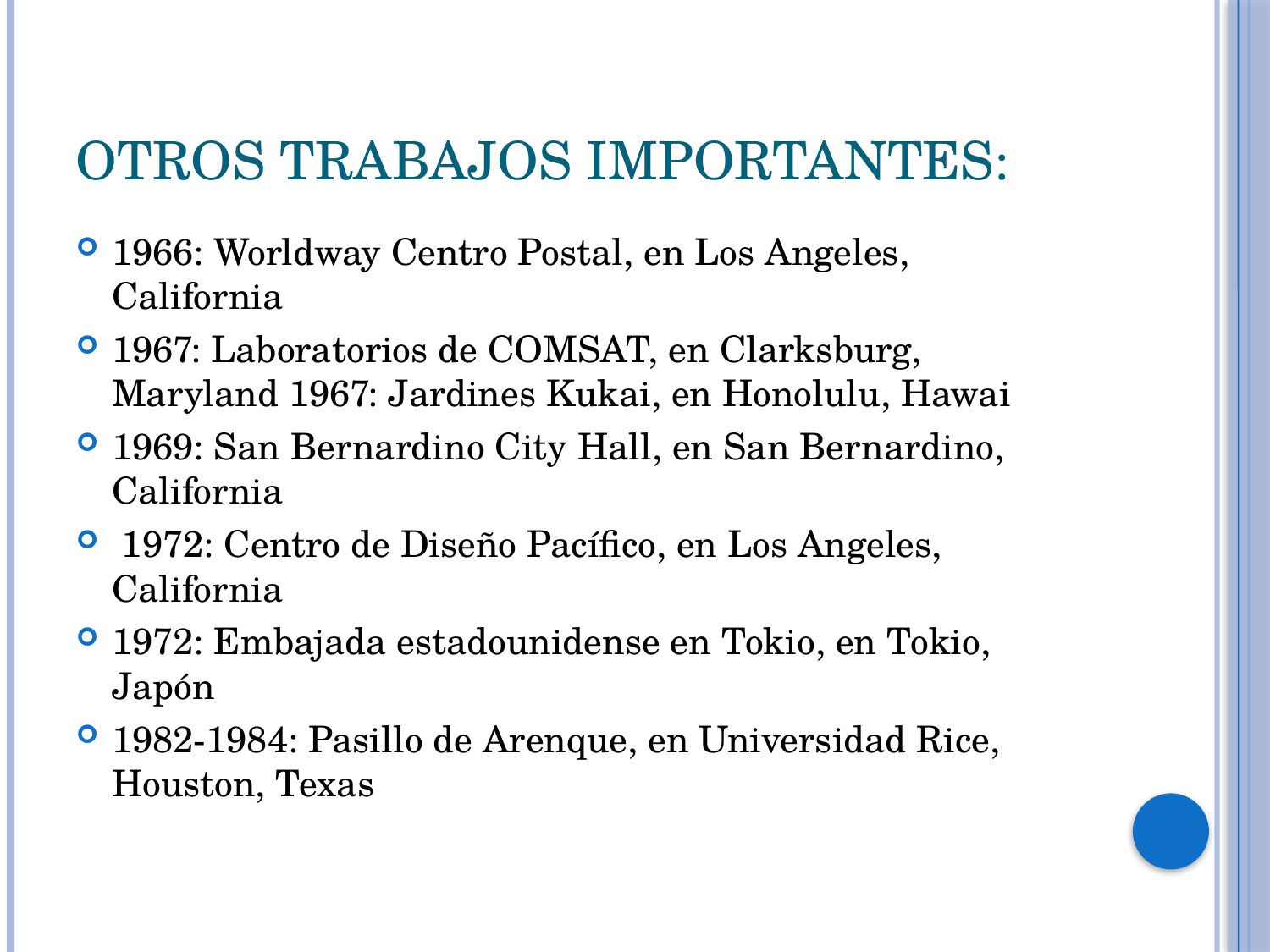

# Otros Trabajos Importantes:
1966: Worldway Centro Postal, en Los Angeles, California
1967: Laboratorios de COMSAT, en Clarksburg, Maryland 1967: Jardines Kukai, en Honolulu, Hawai
1969: San Bernardino City Hall, en San Bernardino, California
 1972: Centro de Diseño Pacífico, en Los Angeles, California
1972: Embajada estadounidense en Tokio, en Tokio, Japón
1982-1984: Pasillo de Arenque, en Universidad Rice, Houston, Texas